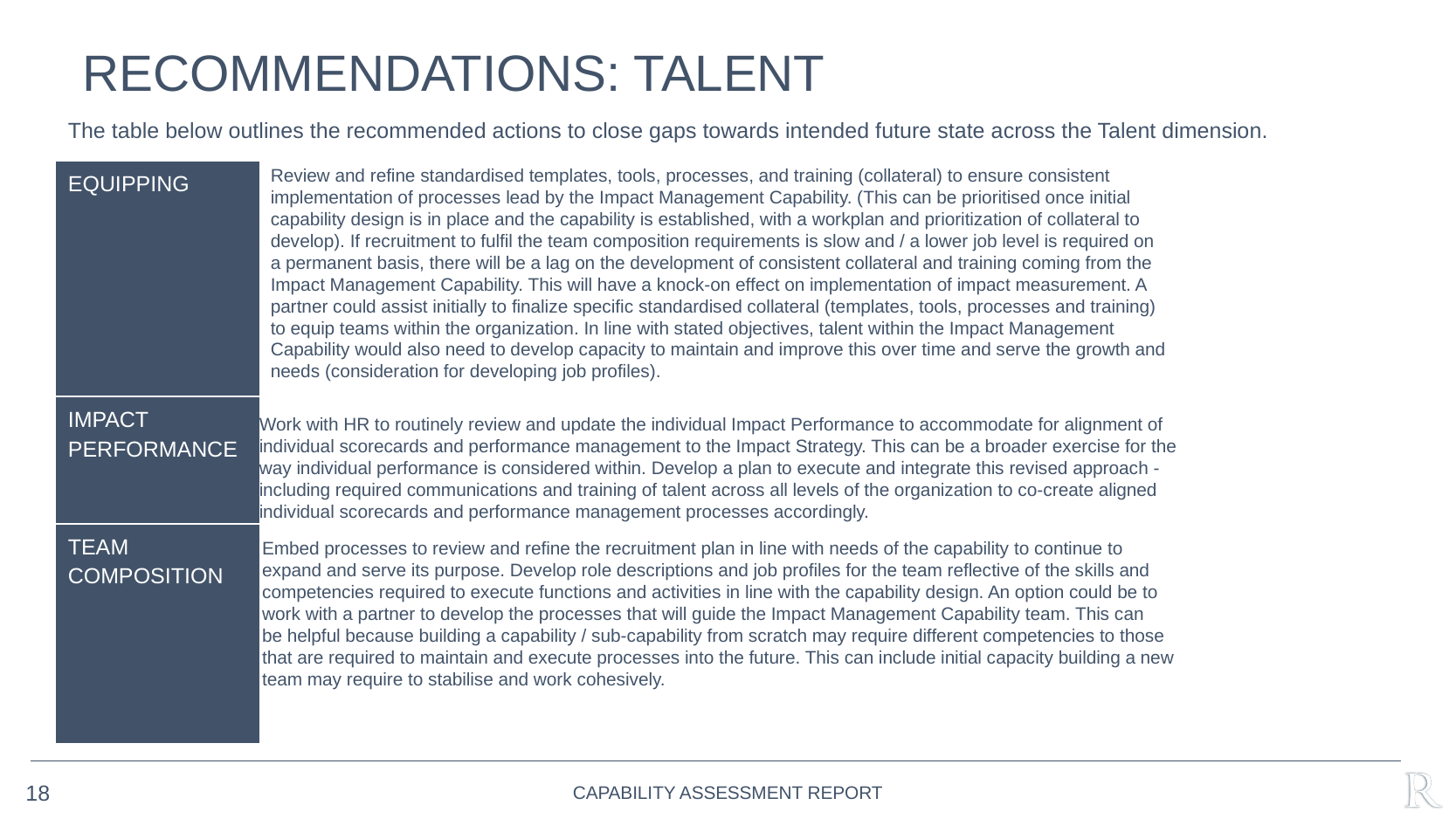

# Recommendations: TALENT
The table below outlines the recommended actions to close gaps towards intended future state across the Talent dimension.
Review and refine standardised templates, tools, processes, and training (collateral) to ensure consistent
implementation of processes lead by the Impact Management Capability. (This can be prioritised once initial
capability design is in place and the capability is established, with a workplan and prioritization of collateral to
develop).​ If recruitment to fulfil the team composition requirements is slow and / a lower job level is required on
a permanent basis, there will be a lag on the development of consistent collateral and training coming from the
Impact Management Capability. This will have a knock-on effect on implementation of impact measurement. ​A
partner could assist initially to finalize specific standardised collateral (templates, tools, processes and training)
to equip teams within the organization. In line with stated objectives, talent within the Impact Management
Capability would also need to develop capacity to maintain and improve this over time and serve the growth and
needs (consideration for developing job profiles).
| EQUIPPING |  |
| --- | --- |
| IMPACT PERFORMANCE |  |
| TEAM COMPOSITION |  |
Work with HR to routinely review and update the individual Impact Performance to accommodate for alignment of
individual scorecards and performance management to the Impact Strategy. This can be a broader exercise for the
way individual performance is considered within.​ Develop a plan to execute and integrate this revised approach -
including required communications and training of talent across all levels of the organization to co-create aligned
individual scorecards and performance management processes accordingly.
Embed processes to review and refine the recruitment plan in line with needs of the capability to continue to
expand and serve its purpose. Develop role descriptions and job profiles for the team reflective of the skills and
competencies required to execute functions and activities in line with the capability design. An option could be to
work with a partner to develop the processes that will guide the Impact Management Capability team. This can
be helpful because building a capability / sub-capability from scratch may require different competencies to those
that are required to maintain and execute processes into the future. This can include initial capacity building a new
team may require to stabilise and work cohesively. ​
18
Capability ASSESSMENT Report